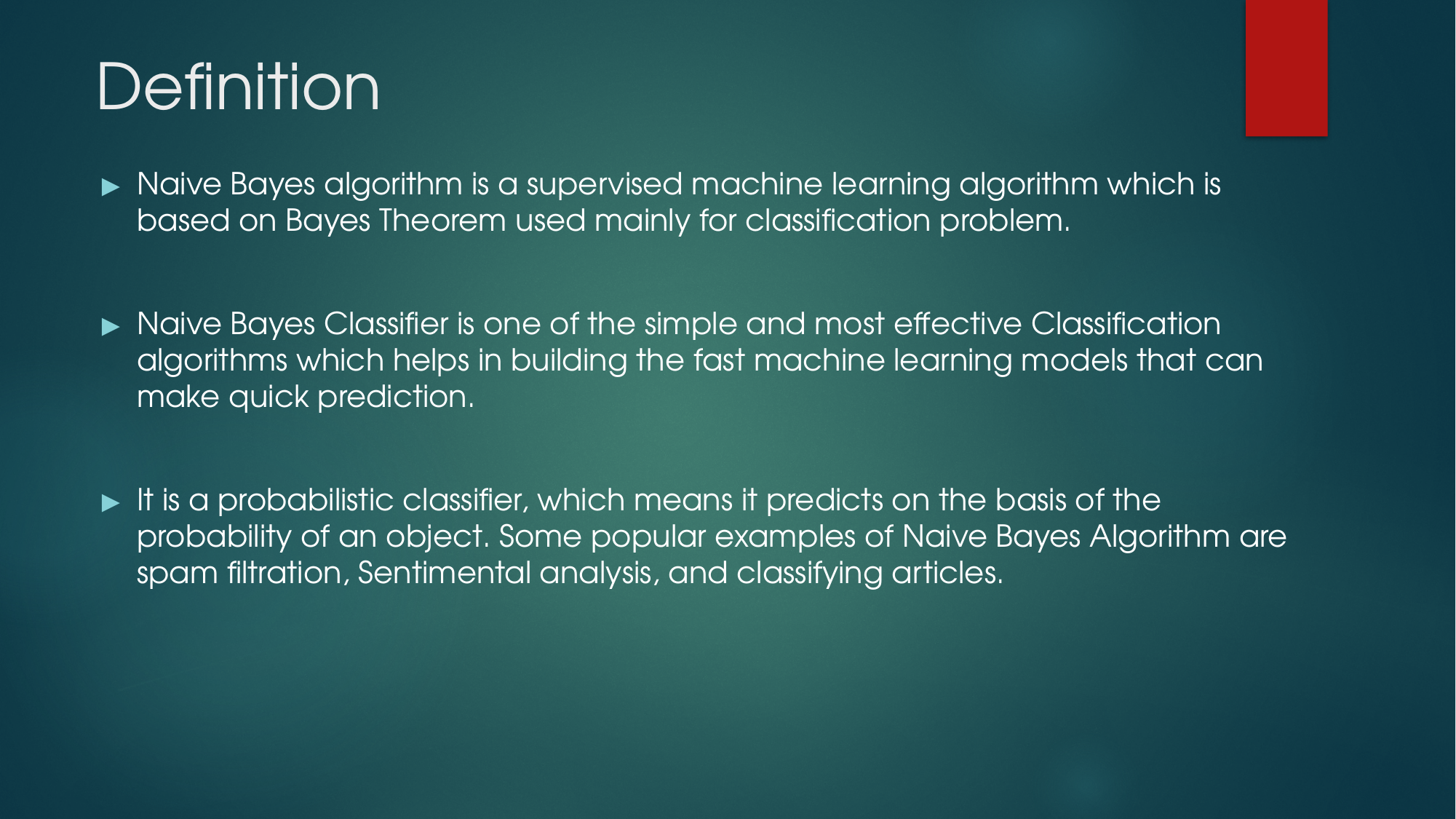

# Definition
Naive Bayes algorithm is a supervised machine learning algorithm which is based on Bayes Theorem used mainly for classification problem.

Naive Bayes Classifier is one of the simple and most effective Classification algorithms which helps in building the fast machine learning models that can make quick prediction.

It is a probabilistic classifier, which means it predicts on the basis of the probability of an object. Some popular examples of Naive Bayes Algorithm are spam filtration, Sentimental analysis, and classifying articles.